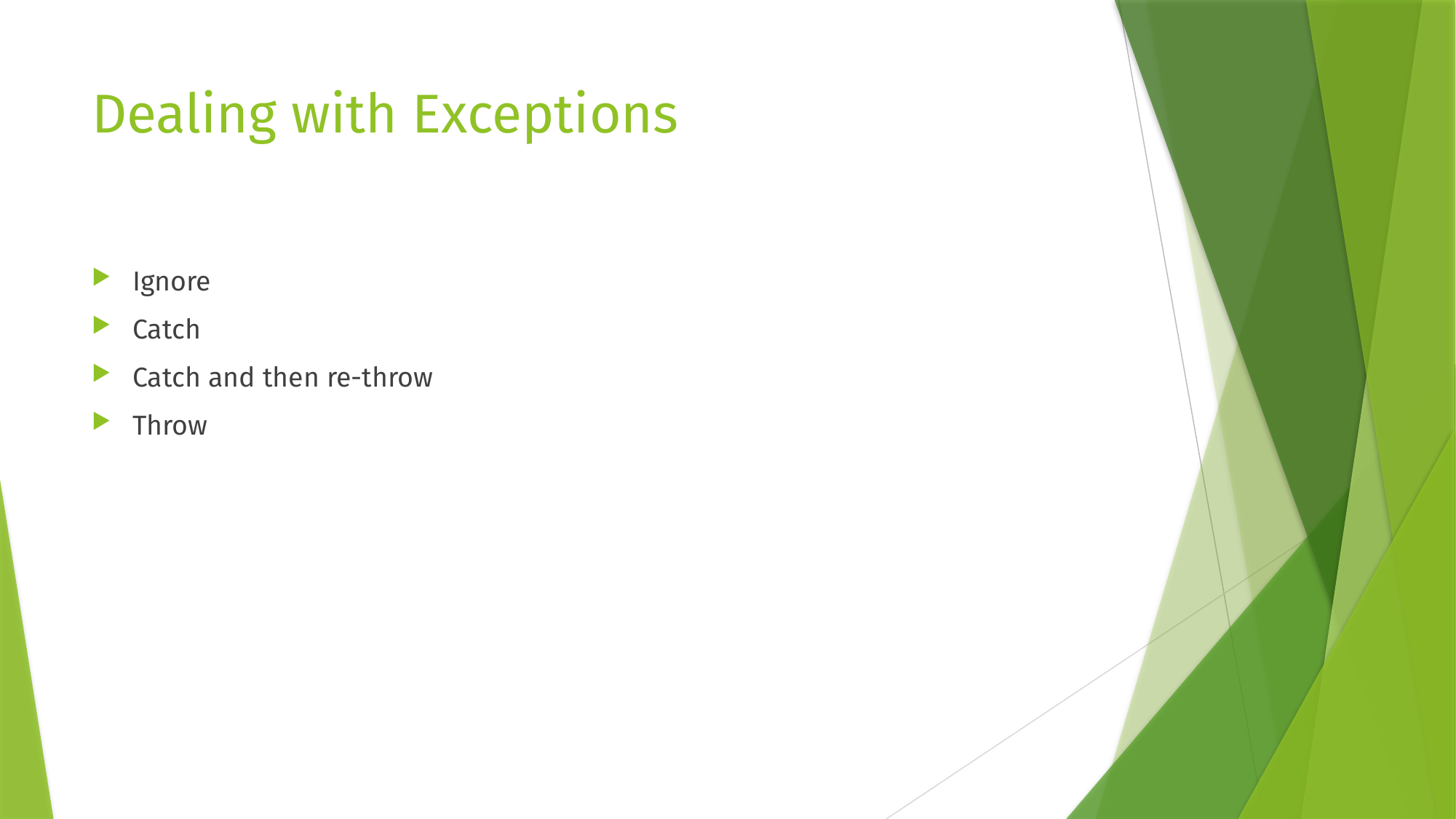

# Dealing with Exceptions
Ignore
Catch
Catch and then re-throw
Throw